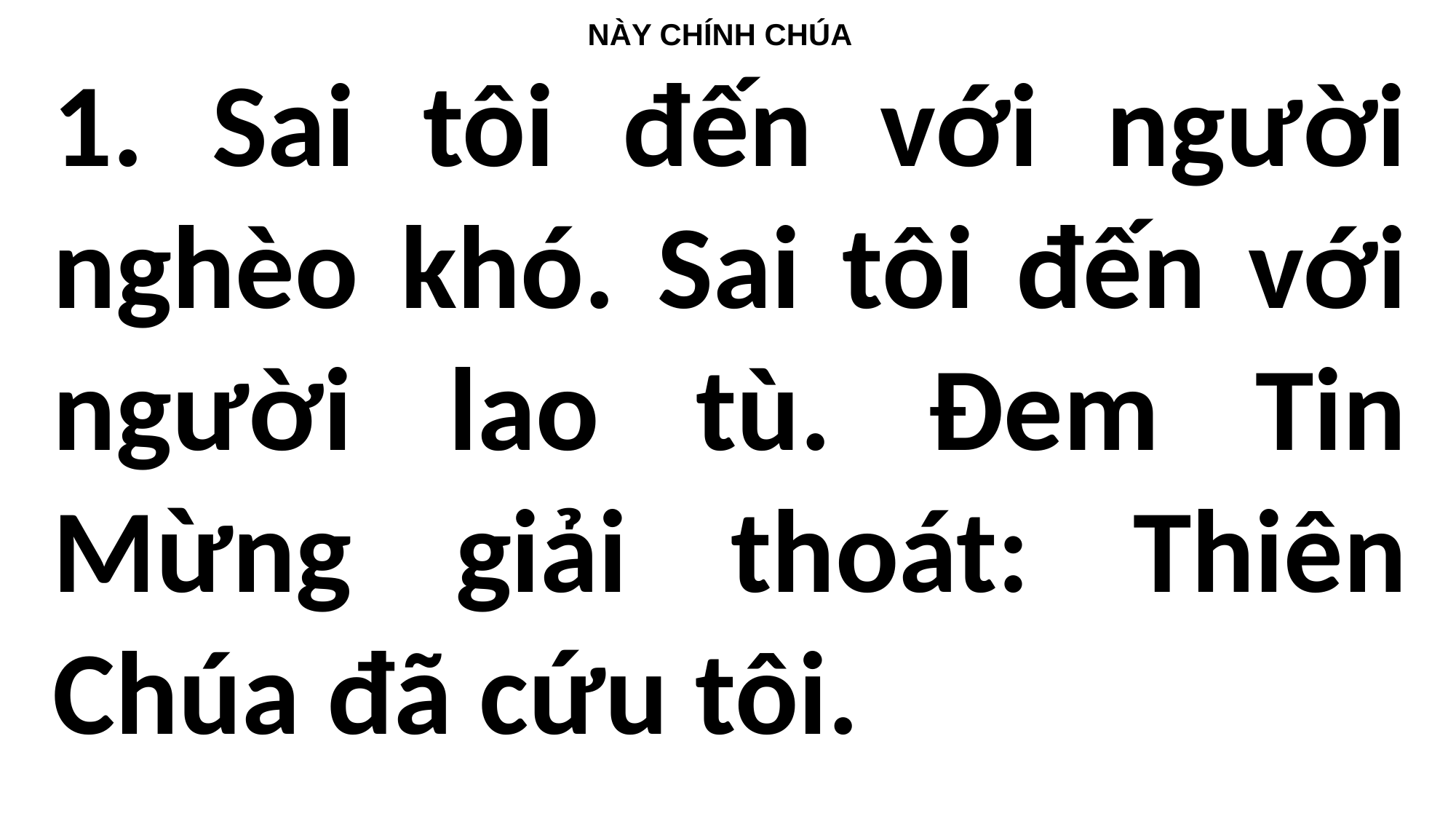

NÀY CHÍNH CHÚA
1. Sai tôi đến với người nghèo khó. Sai tôi đến với người lao tù. Đem Tin Mừng giải thoát: Thiên Chúa đã cứu tôi.